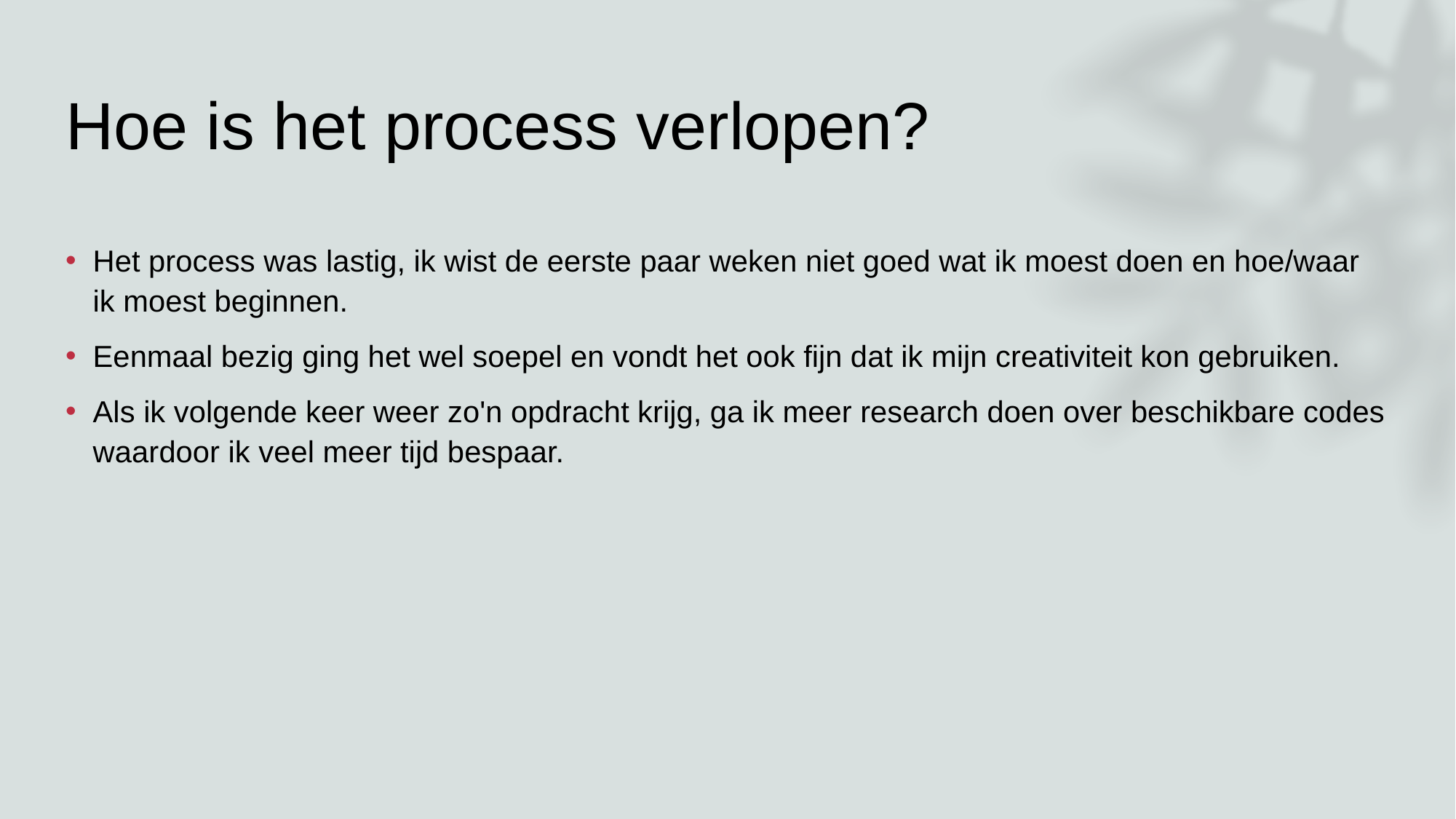

# Hoe is het process verlopen?
Het process was lastig, ik wist de eerste paar weken niet goed wat ik moest doen en hoe/waar ik moest beginnen.
Eenmaal bezig ging het wel soepel en vondt het ook fijn dat ik mijn creativiteit kon gebruiken.
Als ik volgende keer weer zo'n opdracht krijg, ga ik meer research doen over beschikbare codes waardoor ik veel meer tijd bespaar.